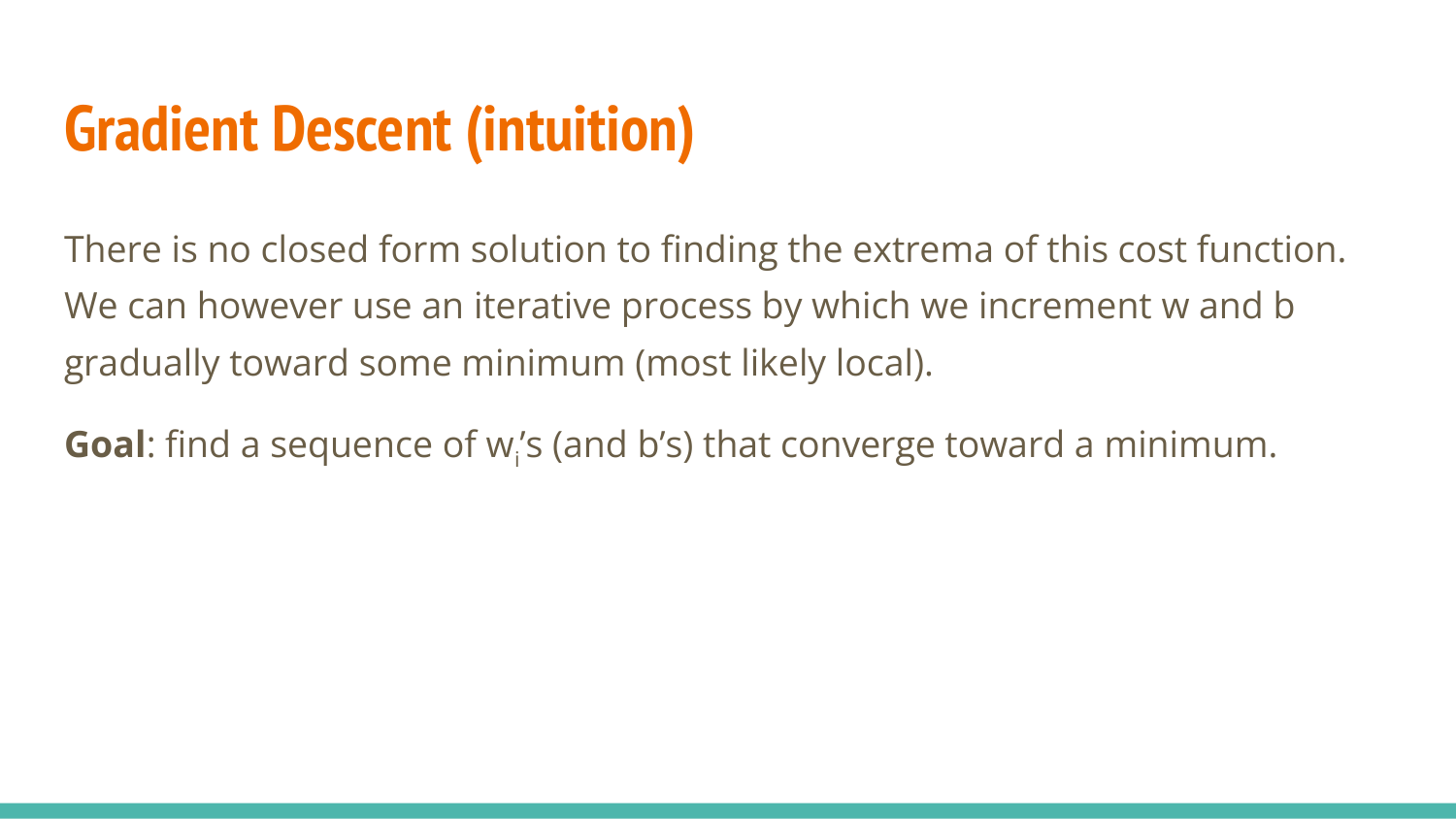

# Gradient Descent (intuition)
There is no closed form solution to finding the extrema of this cost function. We can however use an iterative process by which we increment w and b gradually toward some minimum (most likely local).
Goal: find a sequence of wi’s (and b’s) that converge toward a minimum.